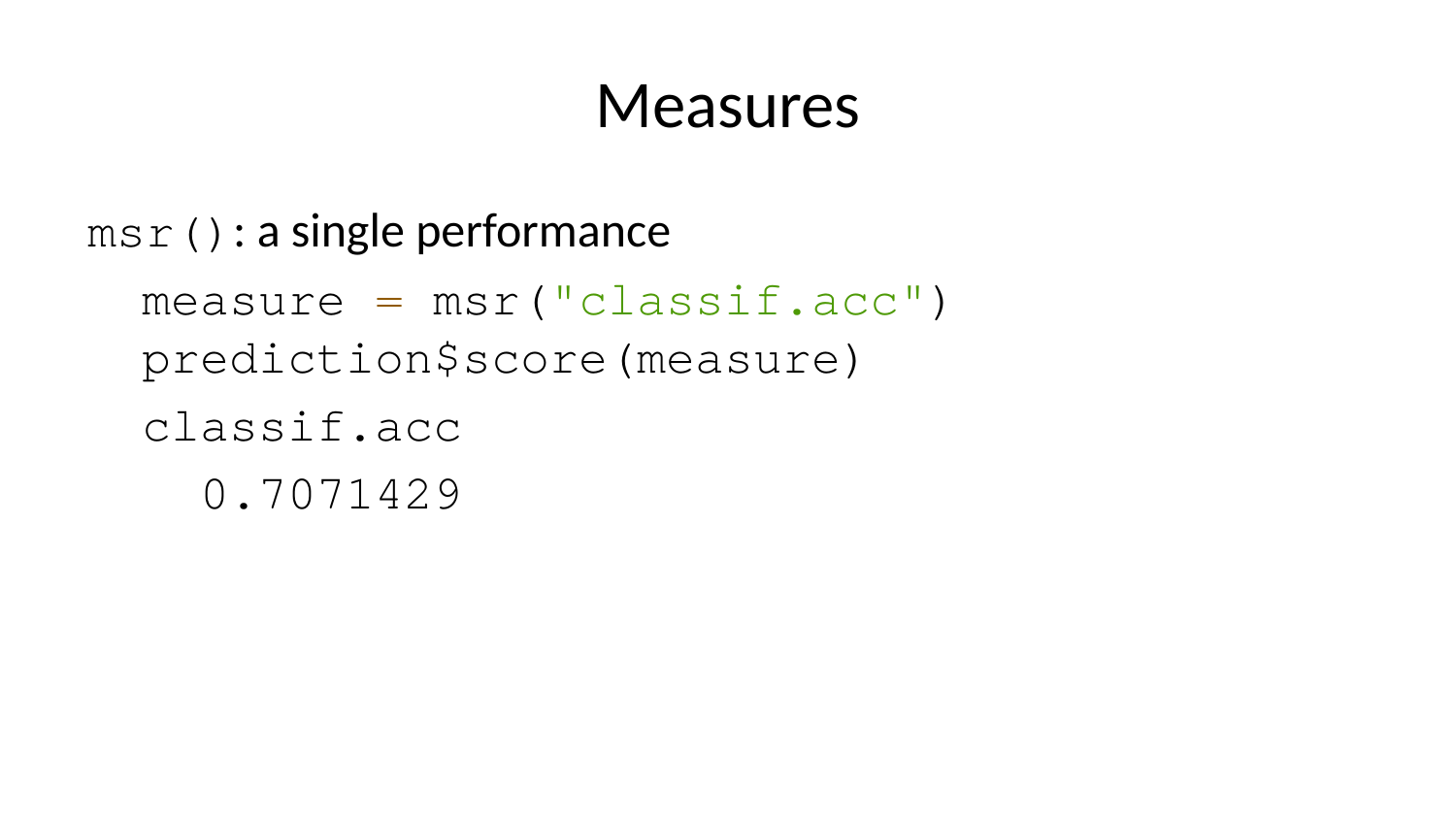

# Measures
msr(): a single performance
measure = msr("classif.acc")
prediction$score(measure)
classif.acc
  0.7071429